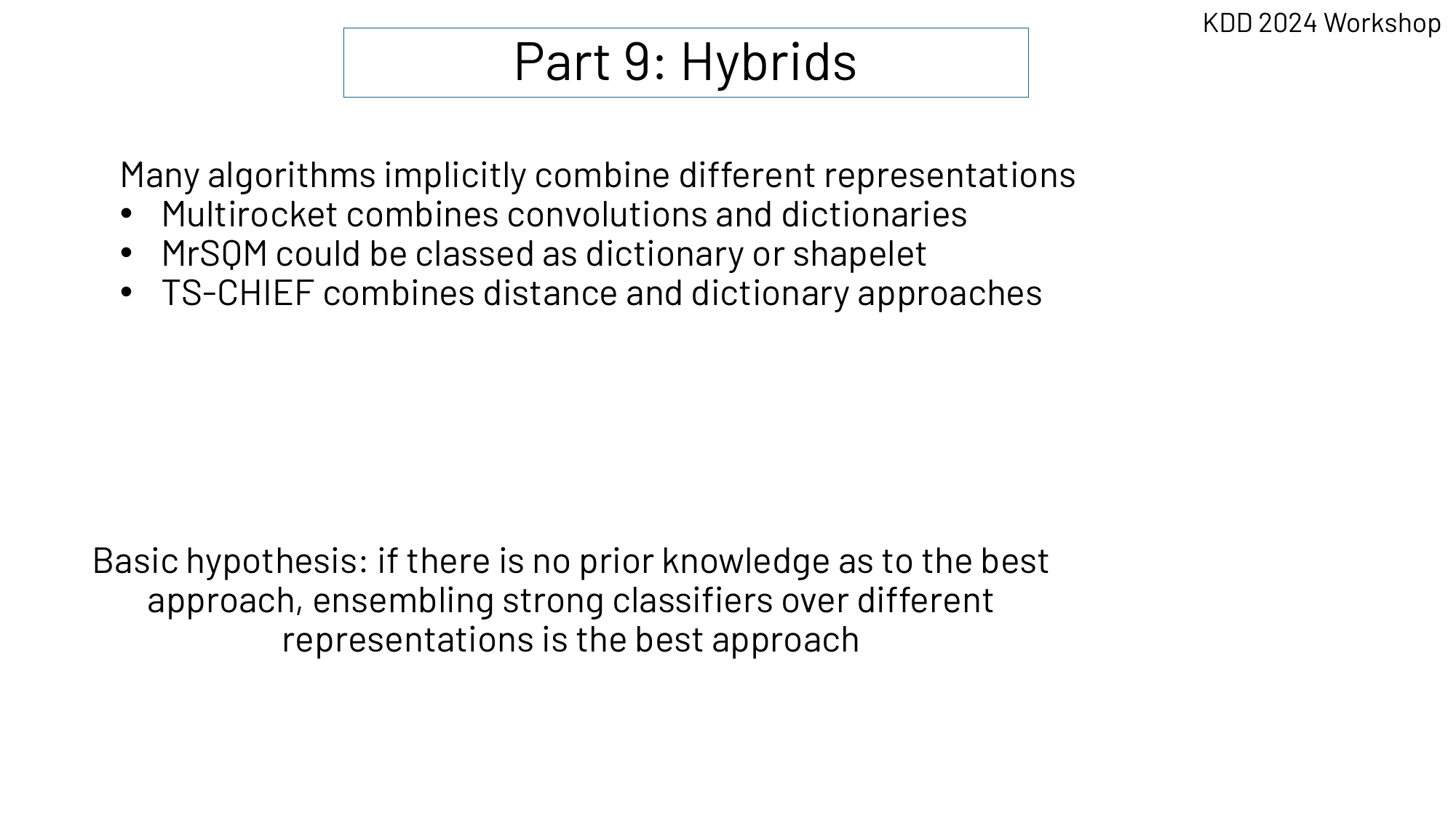

KDD 2024 Workshop
Part 9: Hybrids
Many algorithms implicitly combine different representations
Multirocket combines convolutions and dictionaries
MrSQM could be classed as dictionary or shapelet
TS-CHIEF combines distance and dictionary approaches

Basic hypothesis: if there is no prior knowledge as to the best approach, ensembling strong classifiers over different representations is the best approach